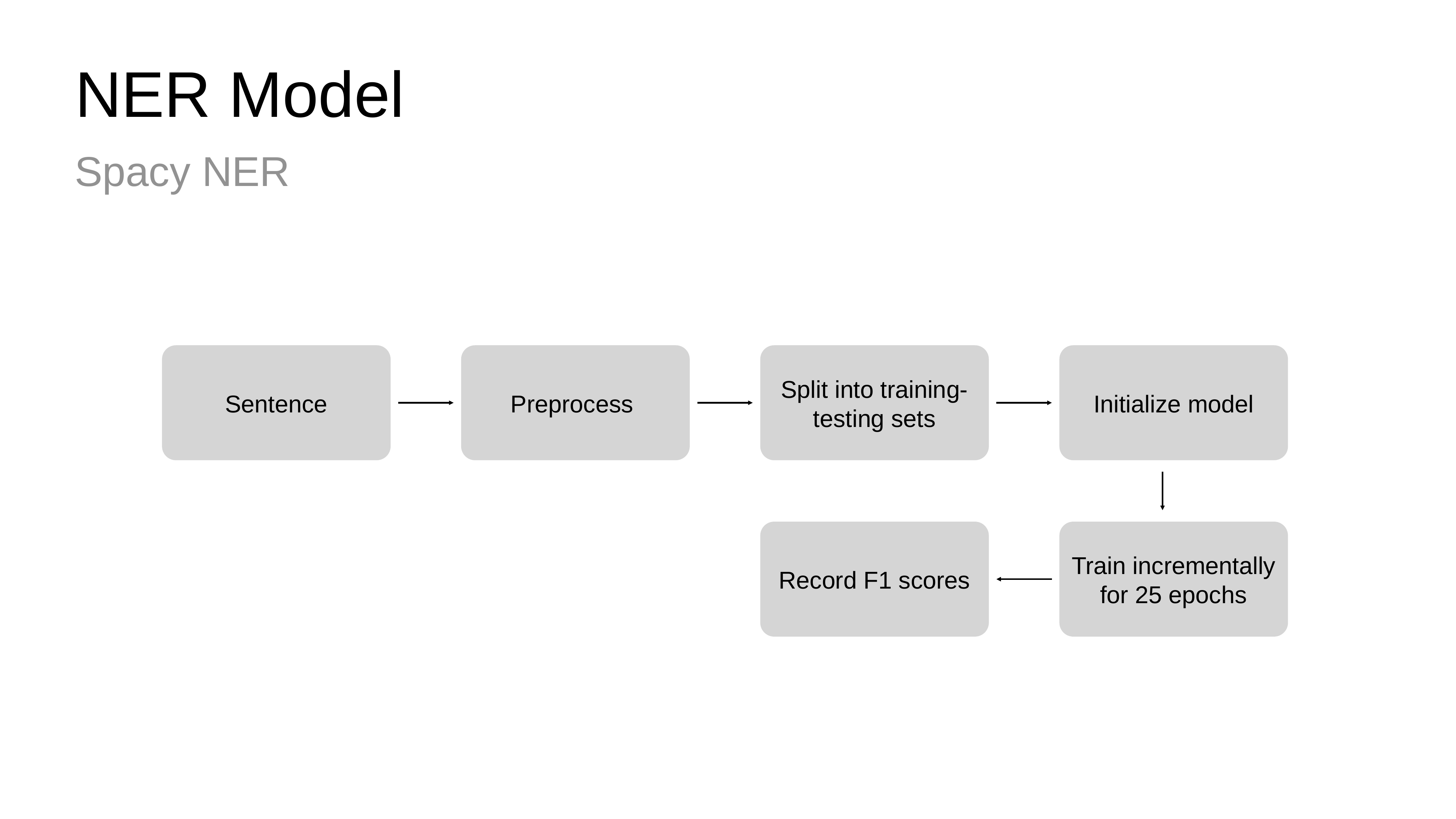

# NER Model
Spacy NER
Sentence
Preprocess
Split into training-testing sets
Initialize model
Record F1 scores
Train incrementally for 25 epochs